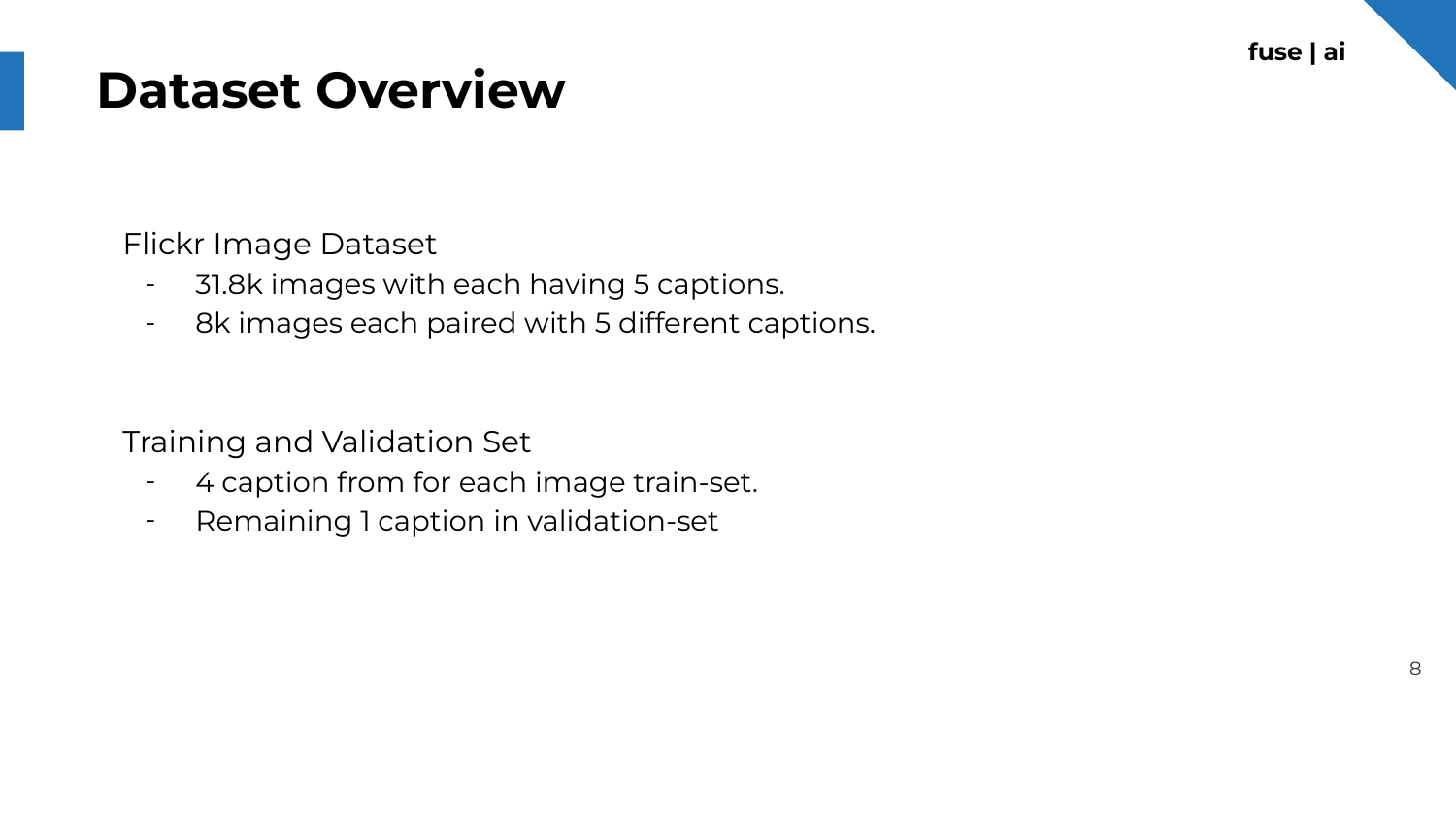

fuse | ai
# Dataset Overview
Flickr Image Dataset
31.8k images with each having 5 captions.
8k images each paired with 5 different captions.

Training and Validation Set
4 caption from for each image train-set.
Remaining 1 caption in validation-set
8